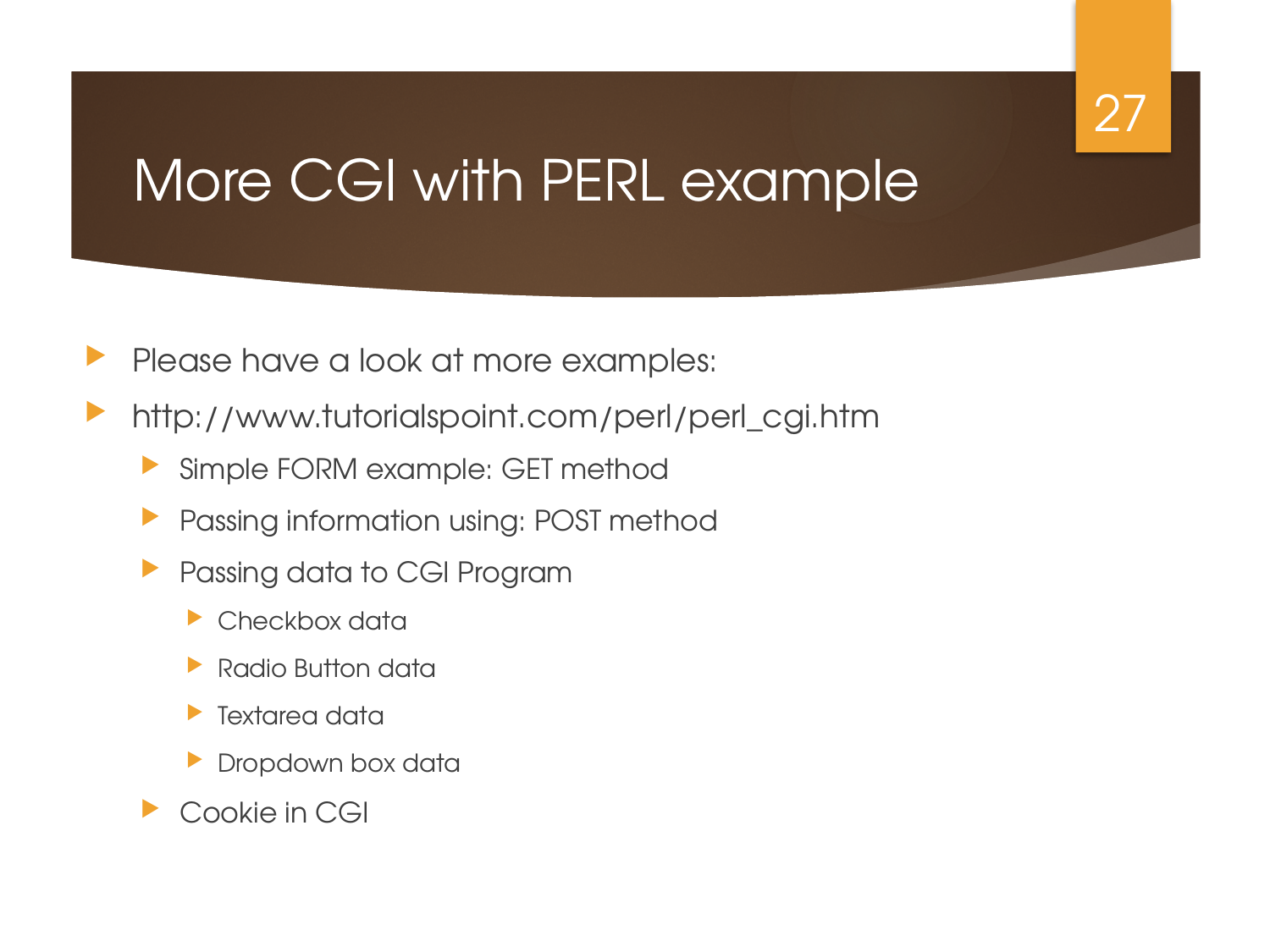

27
# More CGI with PERL example
Please have a look at more examples:
http://www.tutorialspoint.com/perl/perl_cgi.htm
Simple FORM example: GET method
Passing information using: POST method
Passing data to CGI Program
Checkbox data
Radio Button data
Textarea data
Dropdown box data
Cookie in CGI